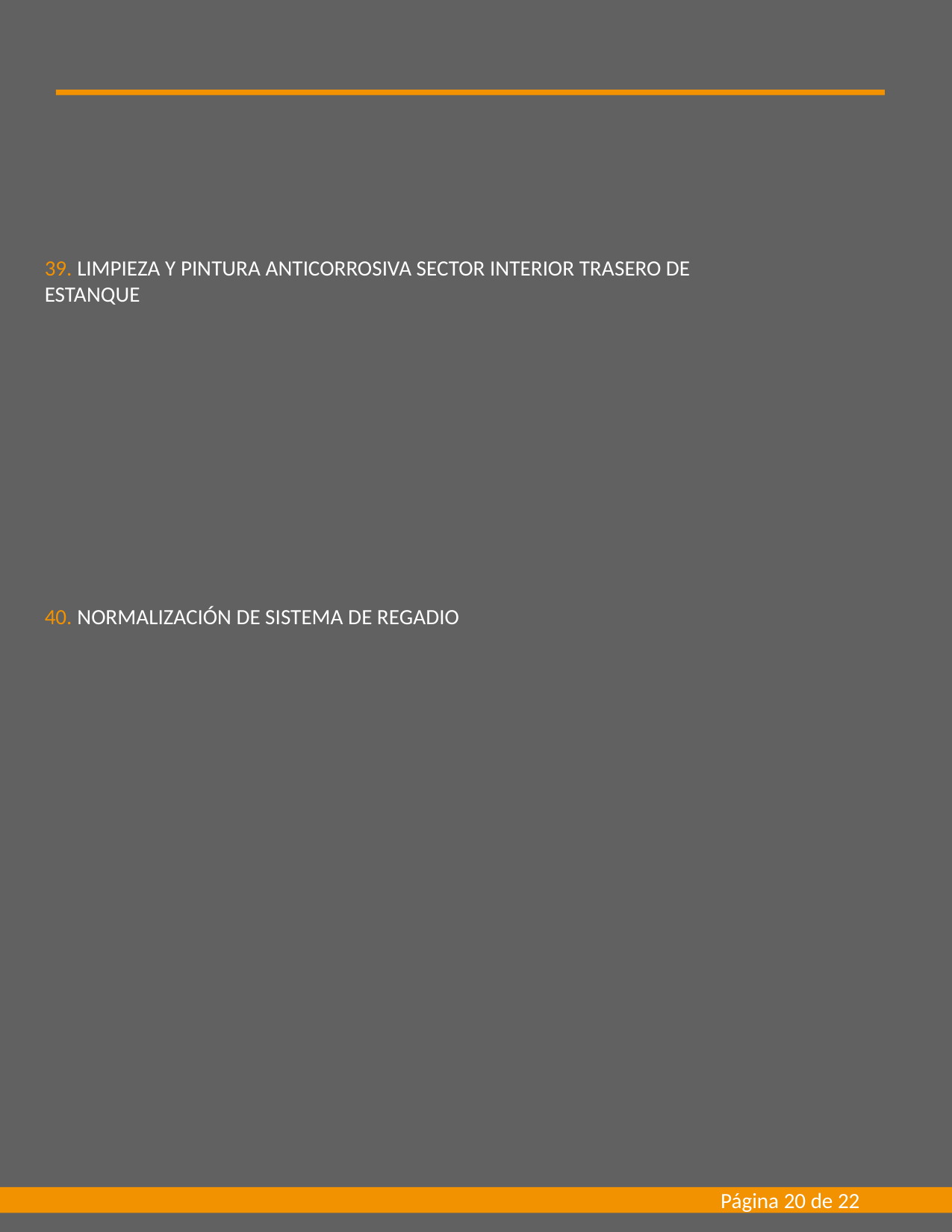

39. LIMPIEZA Y PINTURA ANTICORROSIVA SECTOR INTERIOR TRASERO DE ESTANQUE
40. NORMALIZACIÓN DE SISTEMA DE REGADIO

Página 20 de 22